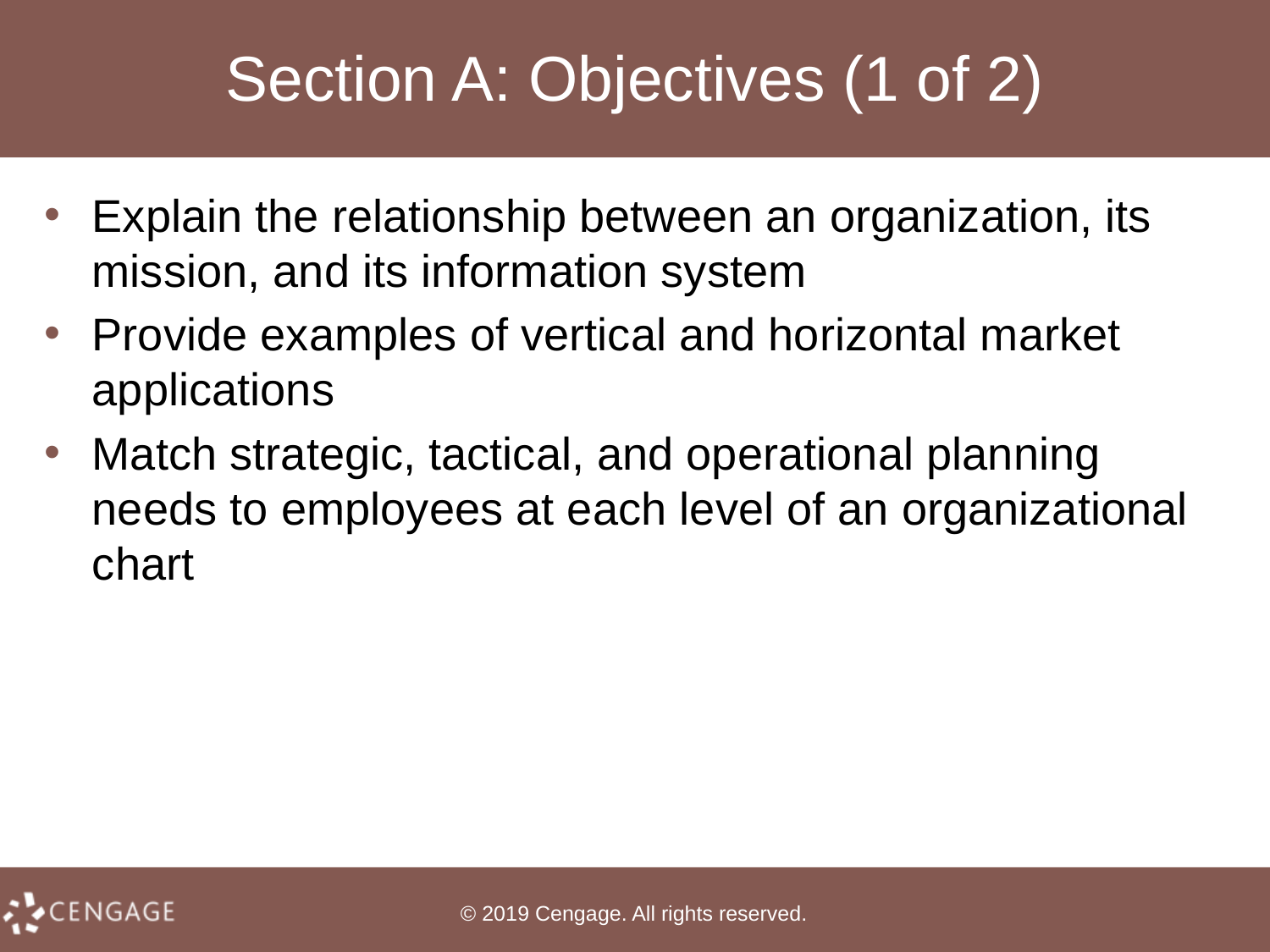

# Section A: Objectives (1 of 2)
Explain the relationship between an organization, its mission, and its information system
Provide examples of vertical and horizontal market applications
Match strategic, tactical, and operational planning needs to employees at each level of an organizational chart